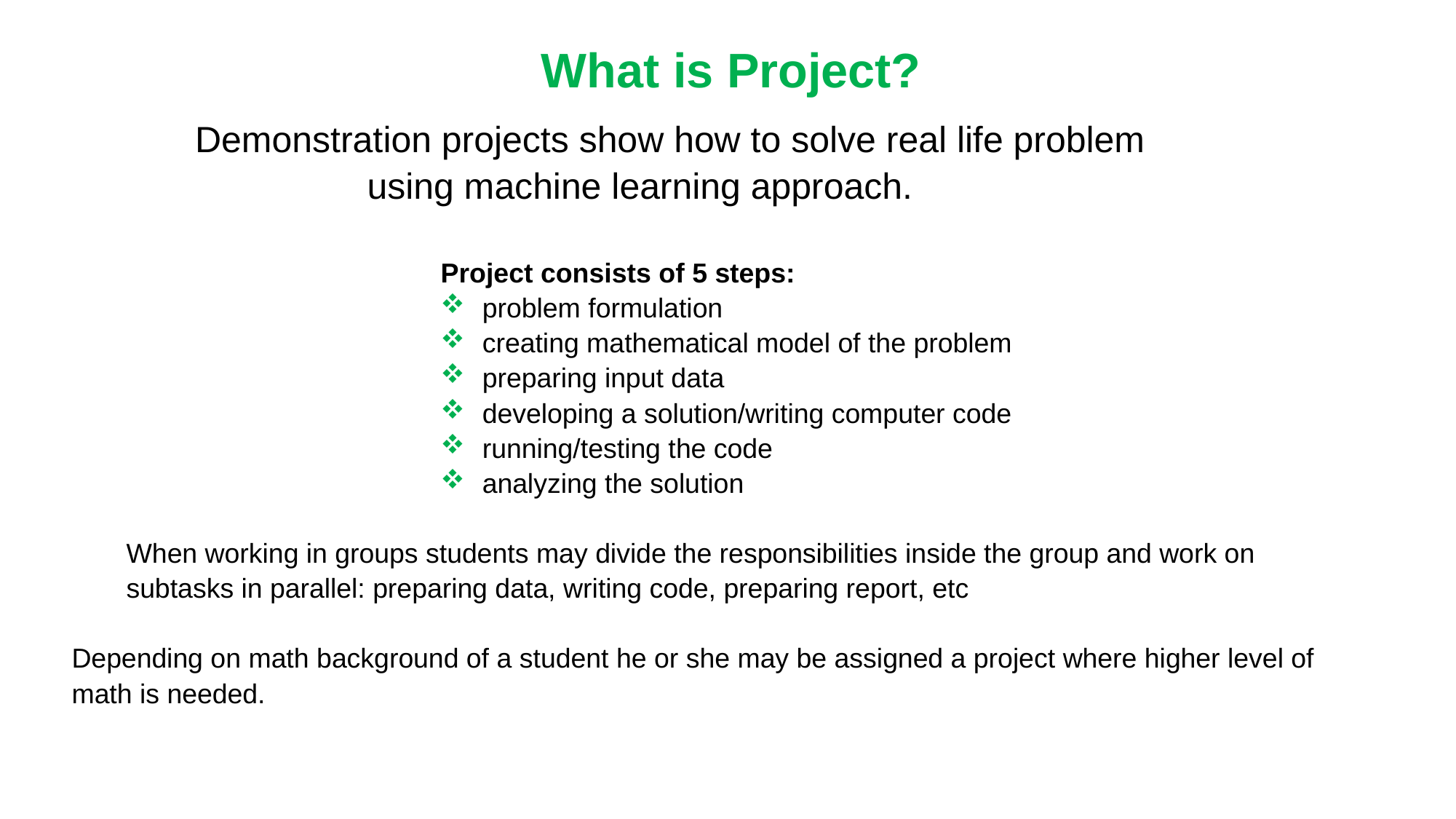

What is Project?
Demonstration projects show how to solve real life problem
                             using machine learning approach.

Project consists of 5 steps:
 problem formulation
 creating mathematical model of the problem
 preparing input data
 developing a solution/writing computer code
 running/testing the code
 analyzing the solution

When working in groups students may divide the responsibilities inside the group and work on subtasks in parallel: preparing data, writing code, preparing report, etc

Depending on math background of a student he or she may be assigned a project where higher level of math is needed.